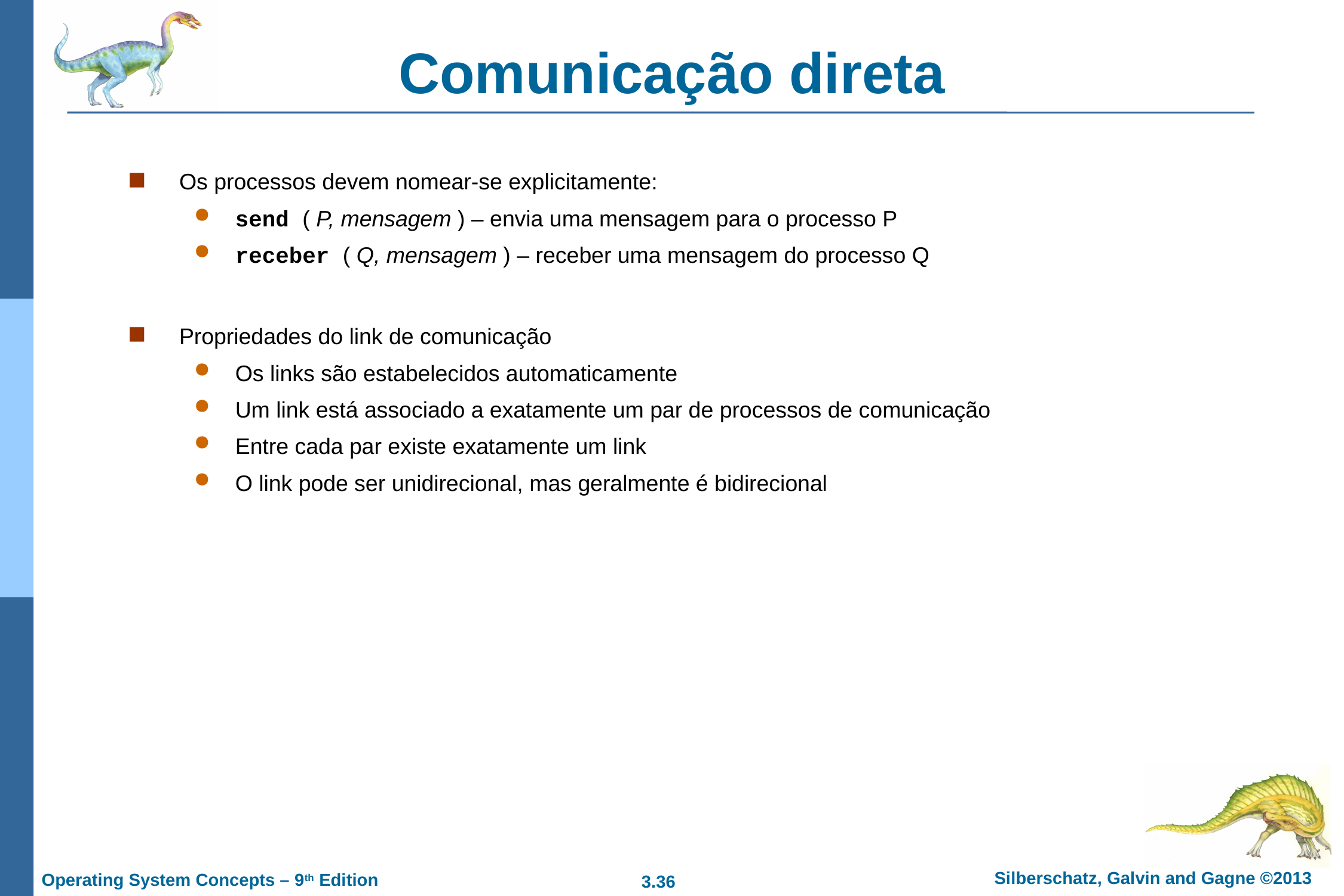

# Comunicação direta
Os processos devem nomear-se explicitamente:
send ( P, mensagem ) – envia uma mensagem para o processo P
receber ( Q, mensagem ) – receber uma mensagem do processo Q

Propriedades do link de comunicação
Os links são estabelecidos automaticamente
Um link está associado a exatamente um par de processos de comunicação
Entre cada par existe exatamente um link
O link pode ser unidirecional, mas geralmente é bidirecional